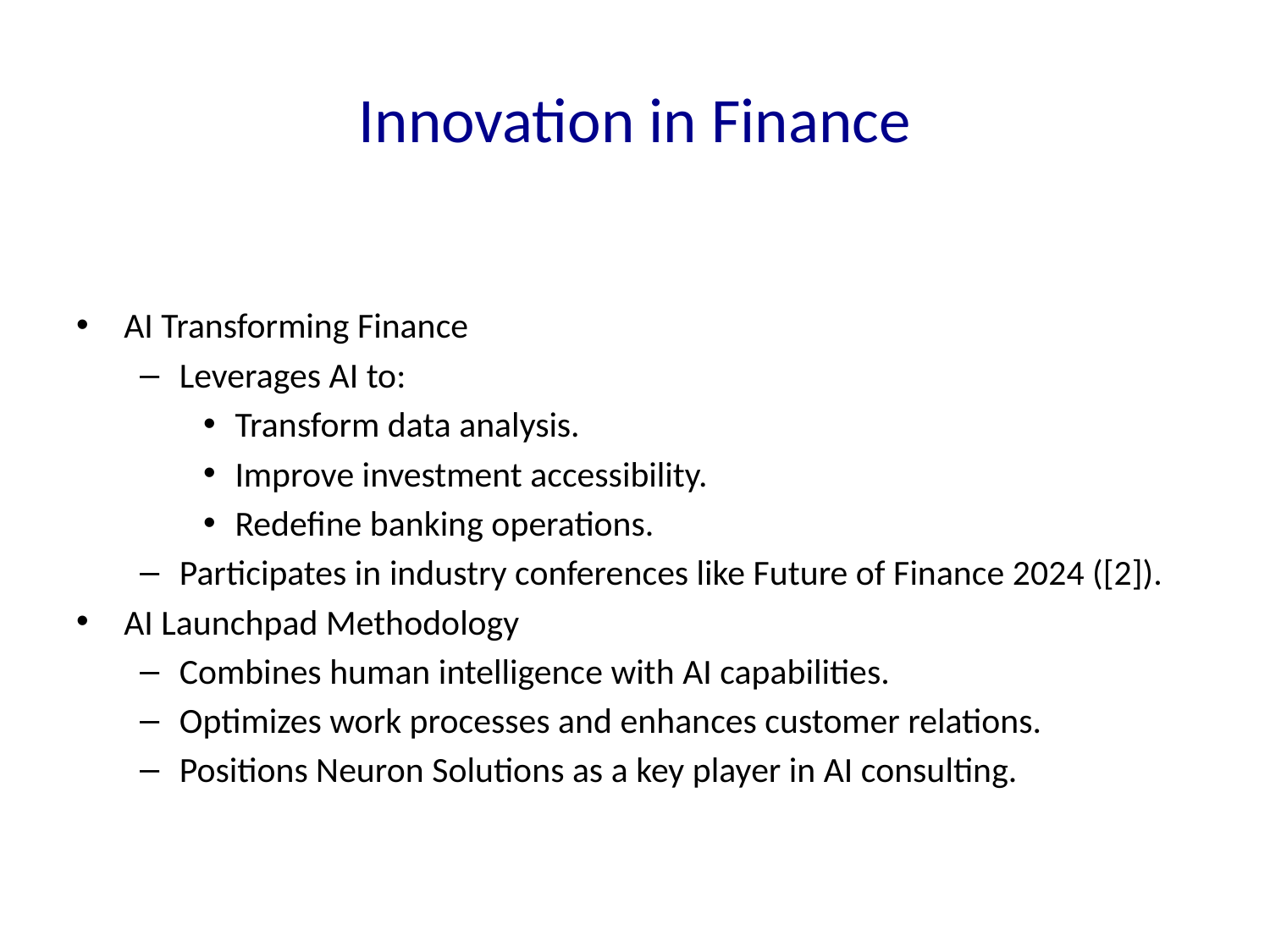

# Innovation in Finance

AI Transforming Finance
Leverages AI to:
Transform data analysis.
Improve investment accessibility.
Redefine banking operations.
Participates in industry conferences like Future of Finance 2024 ([2]).
AI Launchpad Methodology
Combines human intelligence with AI capabilities.
Optimizes work processes and enhances customer relations.
Positions Neuron Solutions as a key player in AI consulting.